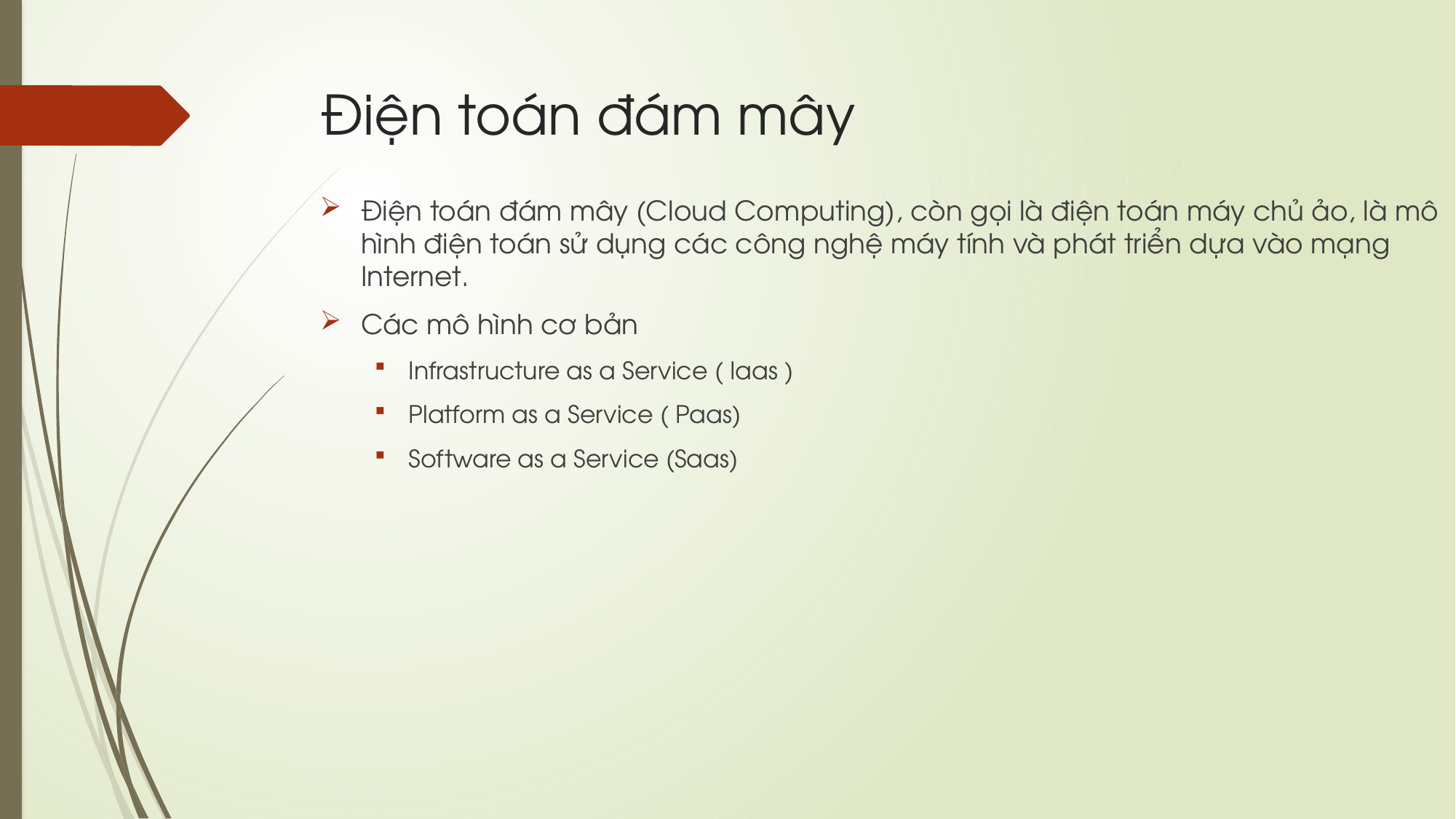

# Điện toán đám mây
Điện toán đám mây (Cloud Computing), còn gọi là điện toán máy chủ ảo, là mô hình điện toán sử dụng các công nghệ máy tính và phát triển dựa vào mạng Internet.
Các mô hình cơ bản
Infrastructure as a Service ( Iaas )
Platform as a Service ( Paas)
Software as a Service (Saas)